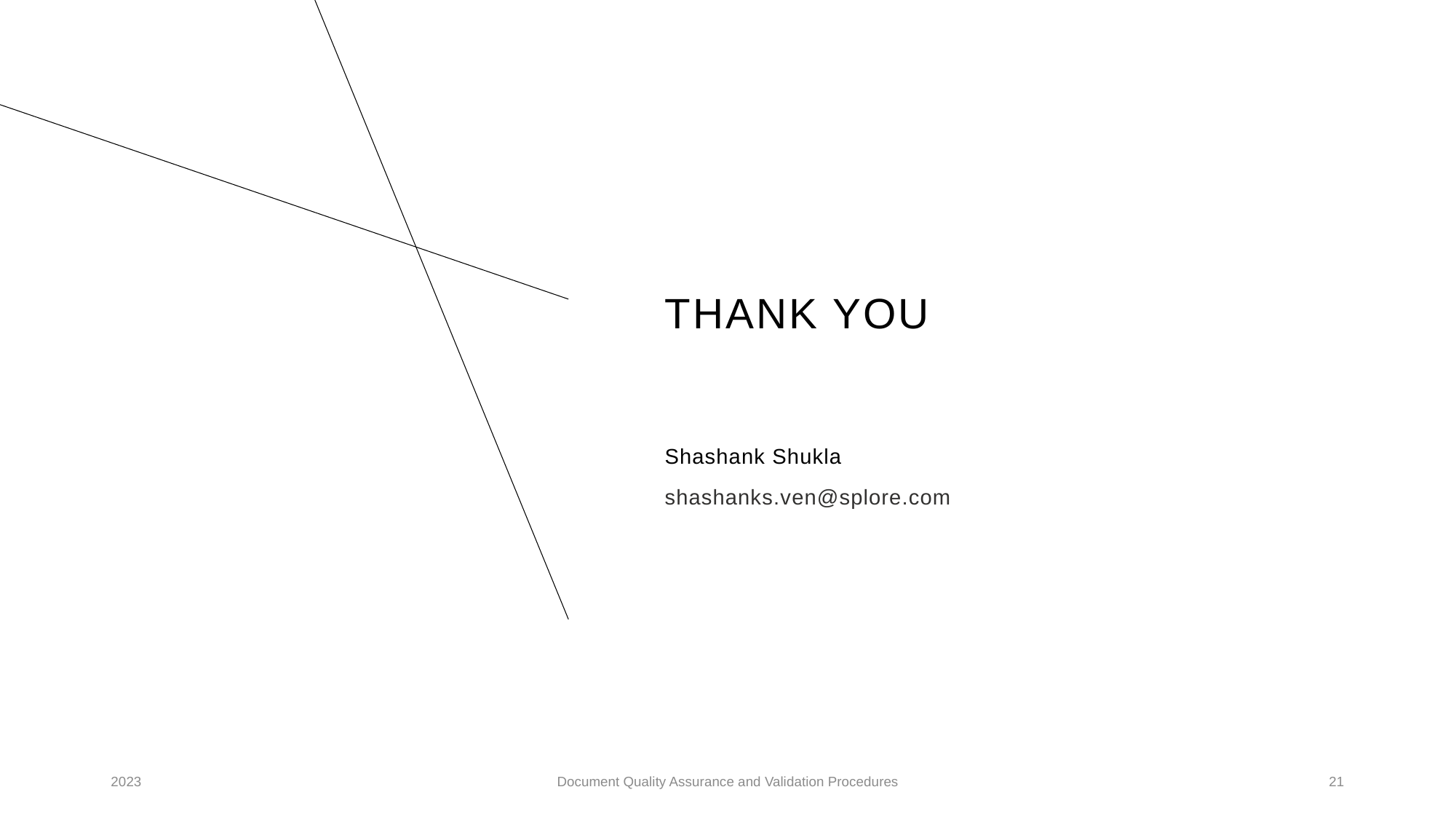

# THANK YOU
Shashank Shukla
shashanks.ven@splore.com
2023
Document Quality Assurance and Validation Procedures
21